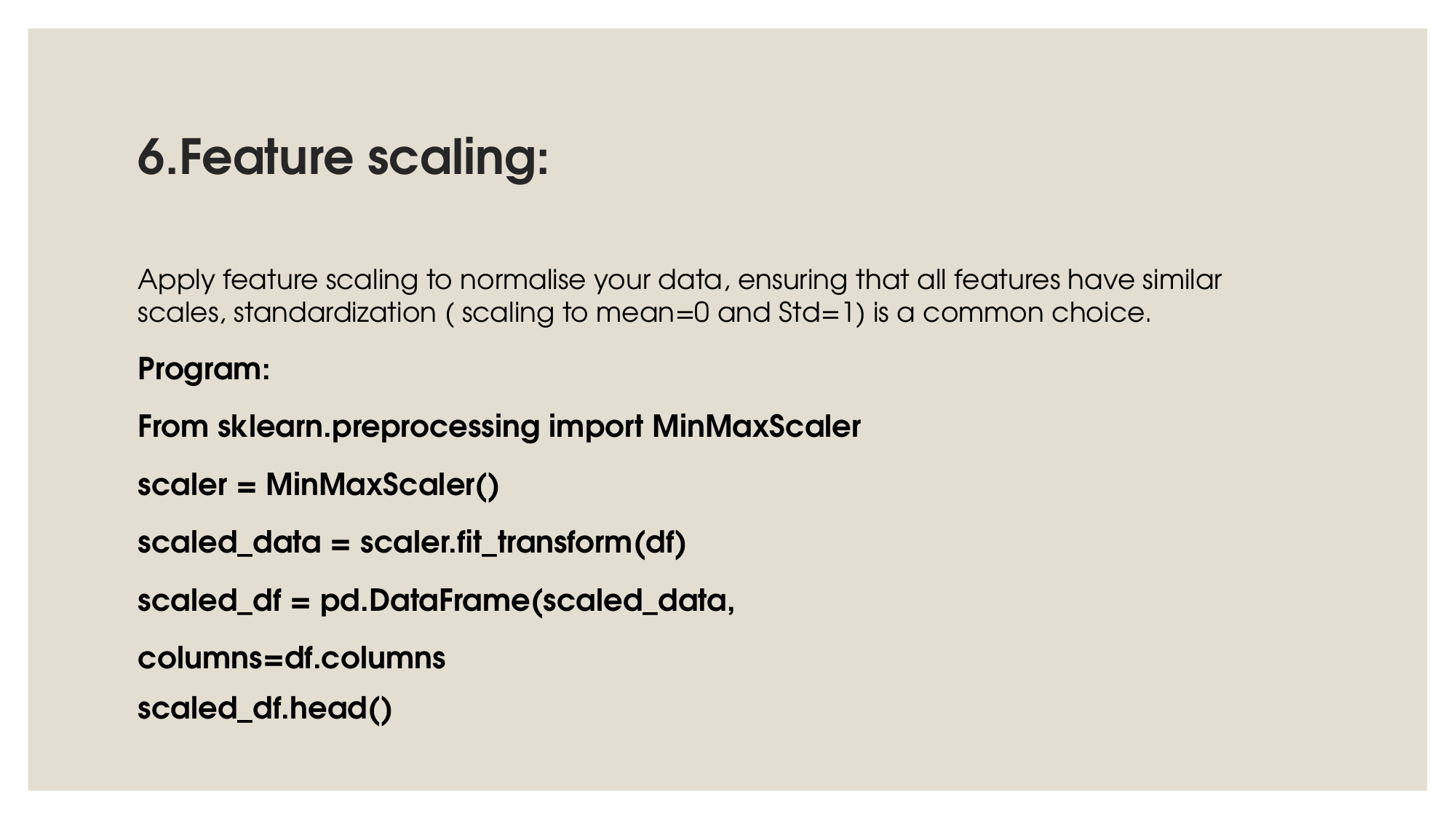

# 6.Feature scaling:
Apply feature scaling to normalise your data, ensuring that all features have similar scales, standardization ( scaling to mean=0 and Std=1) is a common choice.
Program:
From sklearn.preprocessing import MinMaxScaler
scaler = MinMaxScaler()
scaled_data = scaler.fit_transform(df)
scaled_df = pd.DataFrame(scaled_data,
columns=df.columns
scaled_df.head()